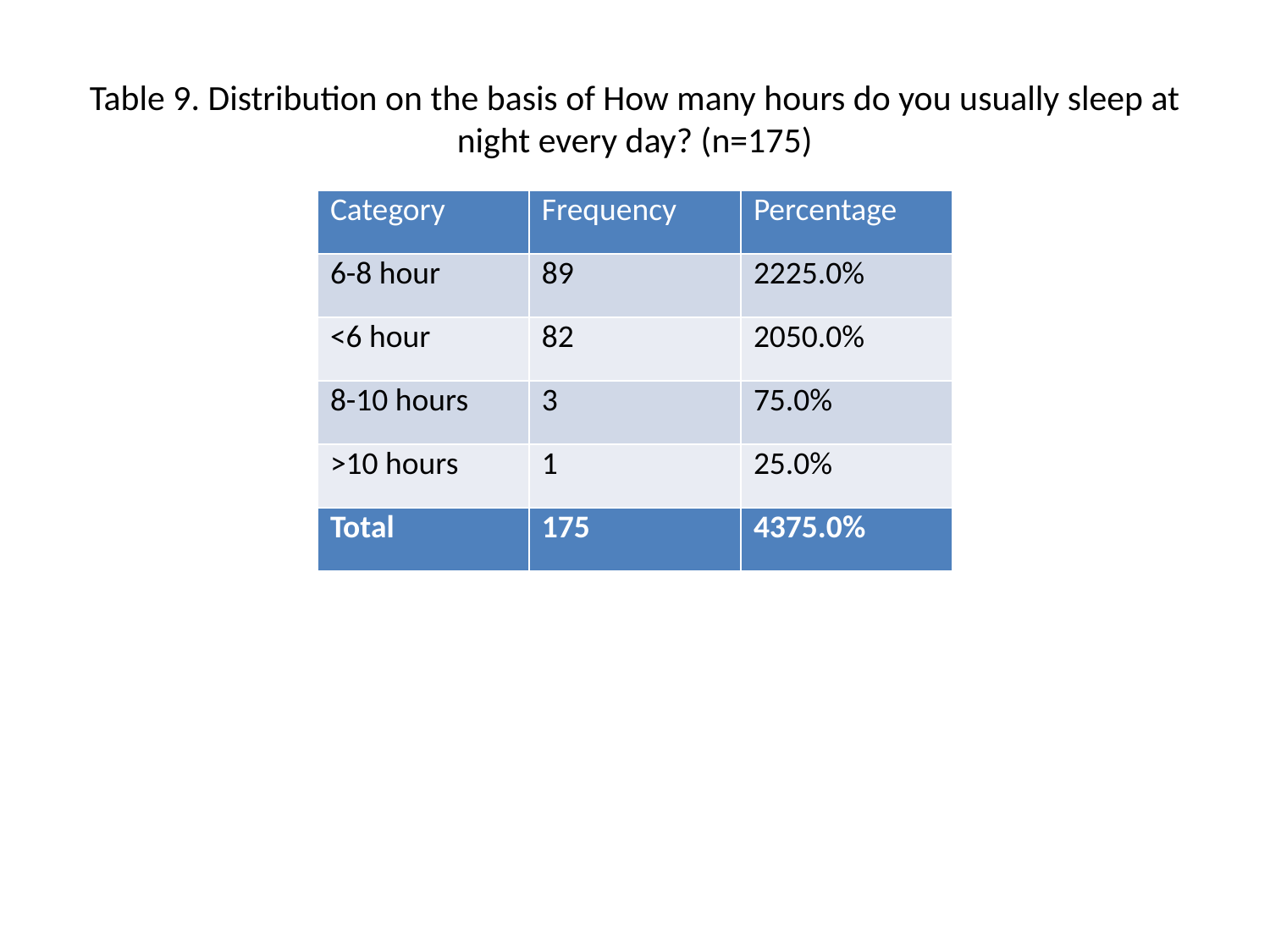

# Table 9. Distribution on the basis of How many hours do you usually sleep at night every day? (n=175)
| Category | Frequency | Percentage |
| --- | --- | --- |
| 6-8 hour | 89 | 2225.0% |
| <6 hour | 82 | 2050.0% |
| 8-10 hours | 3 | 75.0% |
| >10 hours | 1 | 25.0% |
| Total | 175 | 4375.0% |